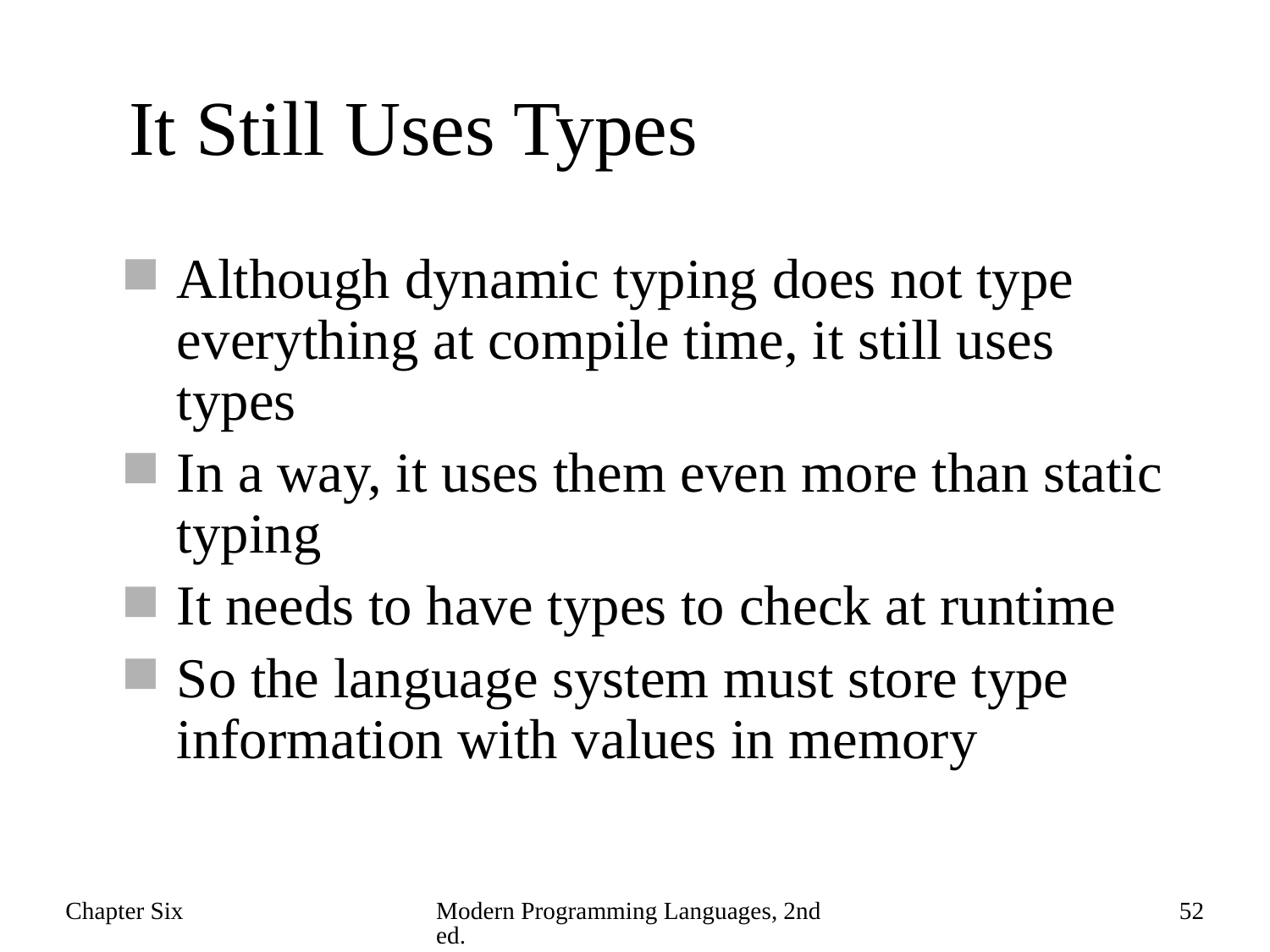

# It Still Uses Types
Although dynamic typing does not type everything at compile time, it still uses types
In a way, it uses them even more than static typing
It needs to have types to check at runtime
So the language system must store type information with values in memory
Chapter Six
Modern Programming Languages, 2nd ed.
52